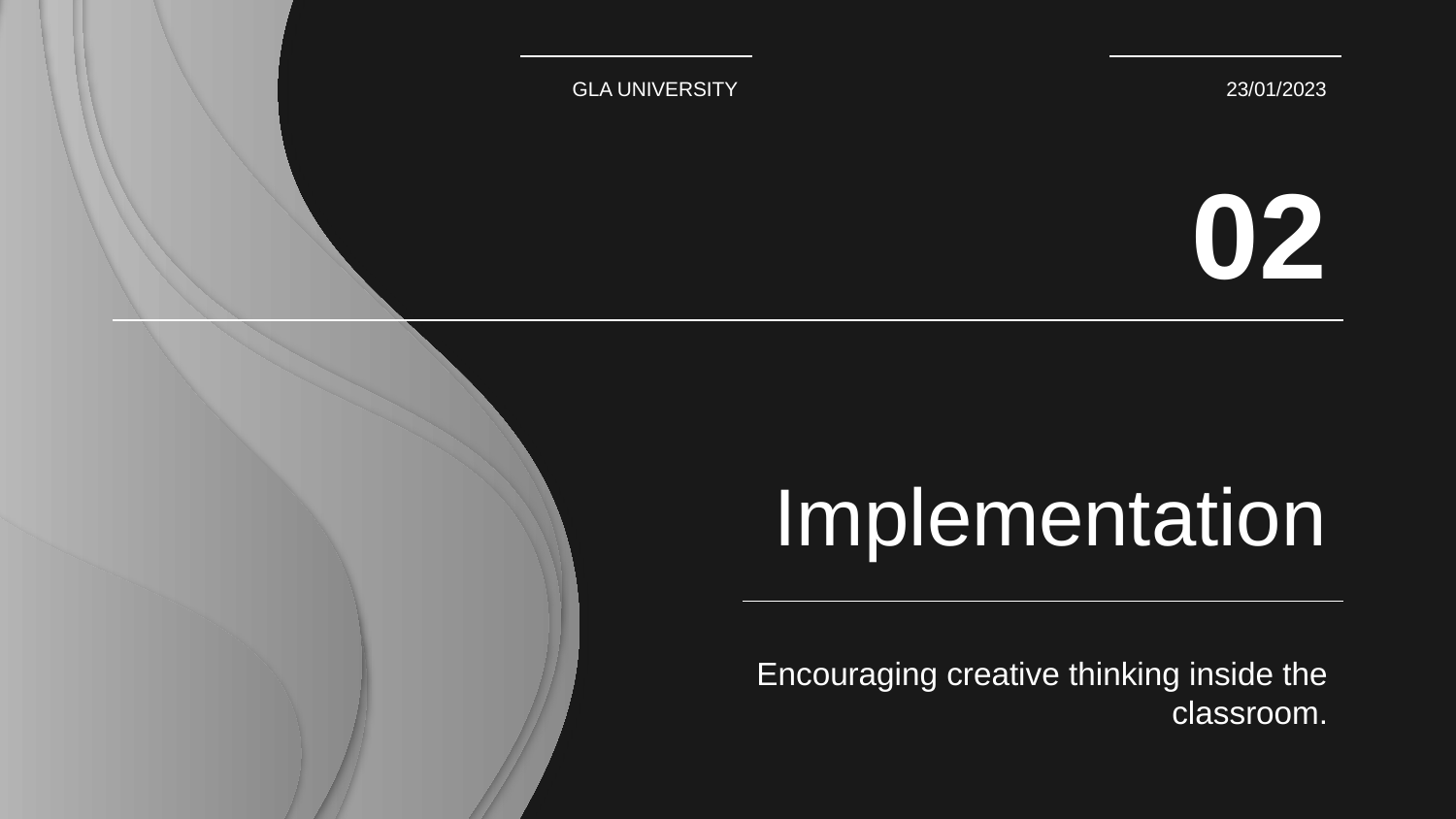

GLA UNIVERSITY
23/01/2023
02
# Implementation
Encouraging creative thinking inside the classroom.